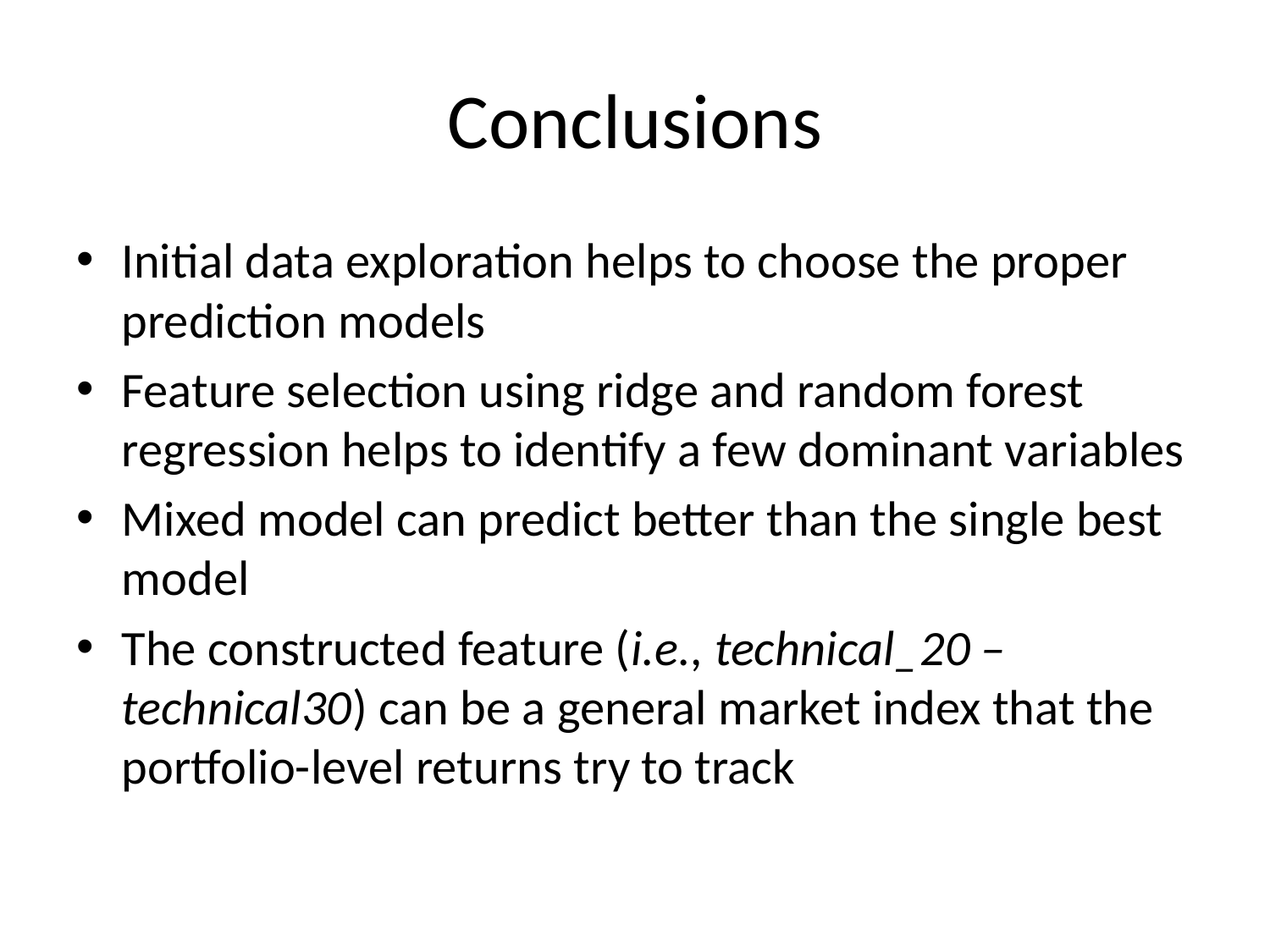

# Conclusions
Initial data exploration helps to choose the proper prediction models
Feature selection using ridge and random forest regression helps to identify a few dominant variables
Mixed model can predict better than the single best model
The constructed feature (i.e., technical_20 – technical30) can be a general market index that the portfolio-level returns try to track